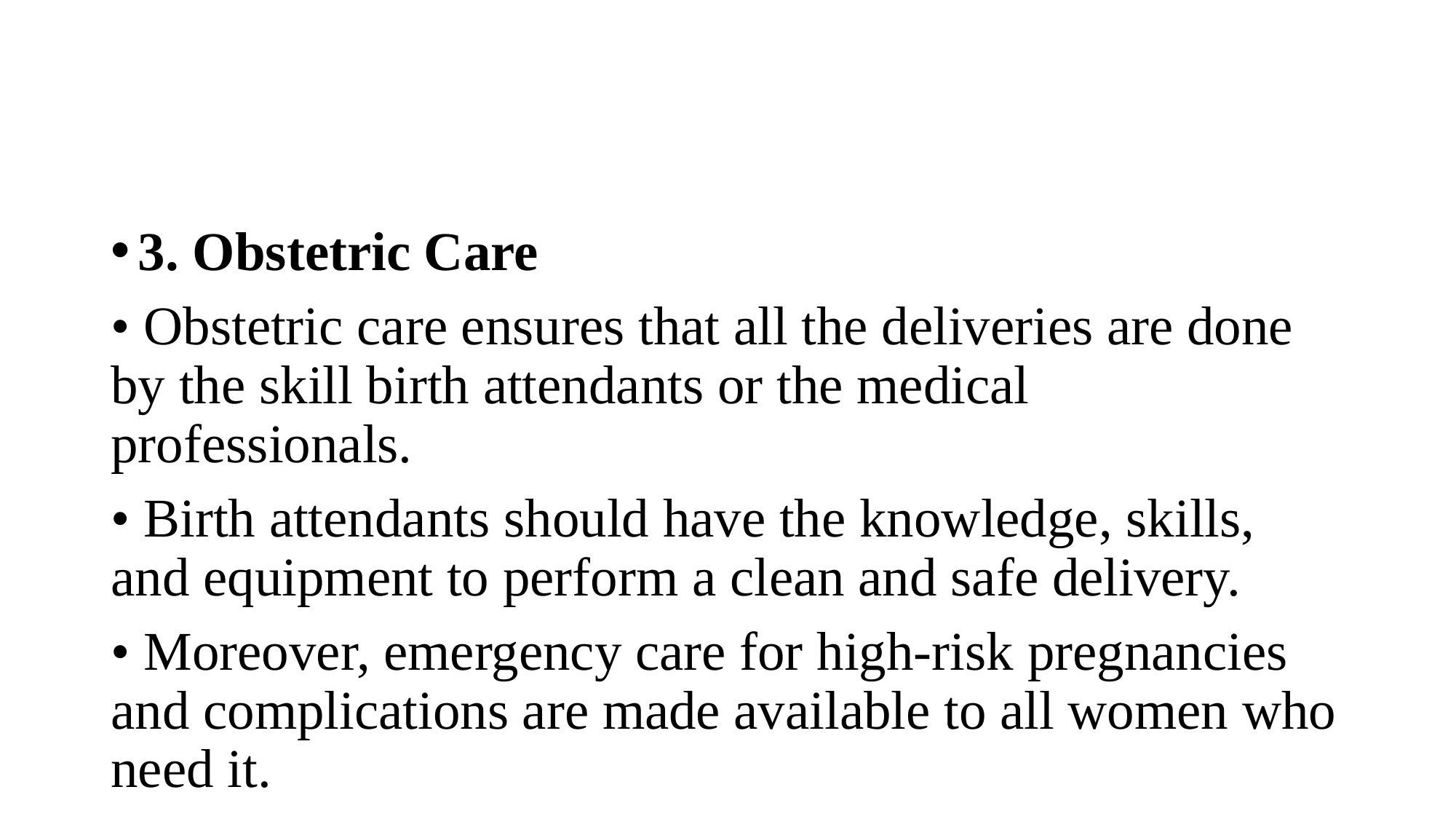

#
3. Obstetric Care
• Obstetric care ensures that all the deliveries are done by the skill birth attendants or the medical professionals.
• Birth attendants should have the knowledge, skills, and equipment to perform a clean and safe delivery.
• Moreover, emergency care for high-risk pregnancies and complications are made available to all women who need it.